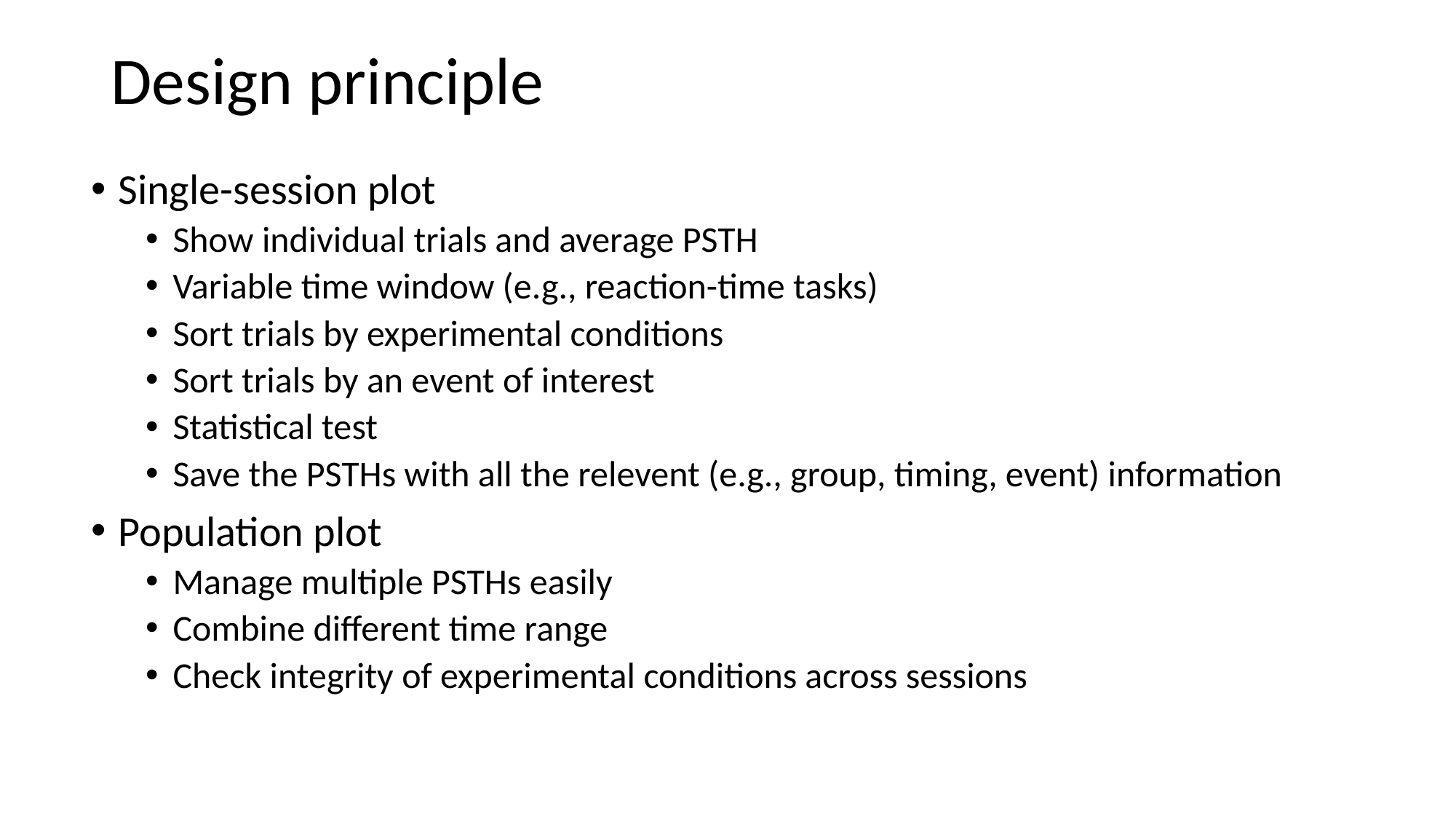

# Design principle
Single-session plot
Show individual trials and average PSTH
Variable time window (e.g., reaction-time tasks)
Sort trials by experimental conditions
Sort trials by an event of interest
Statistical test
Save the PSTHs with all the relevent (e.g., group, timing, event) information
Population plot
Manage multiple PSTHs easily
Combine different time range
Check integrity of experimental conditions across sessions